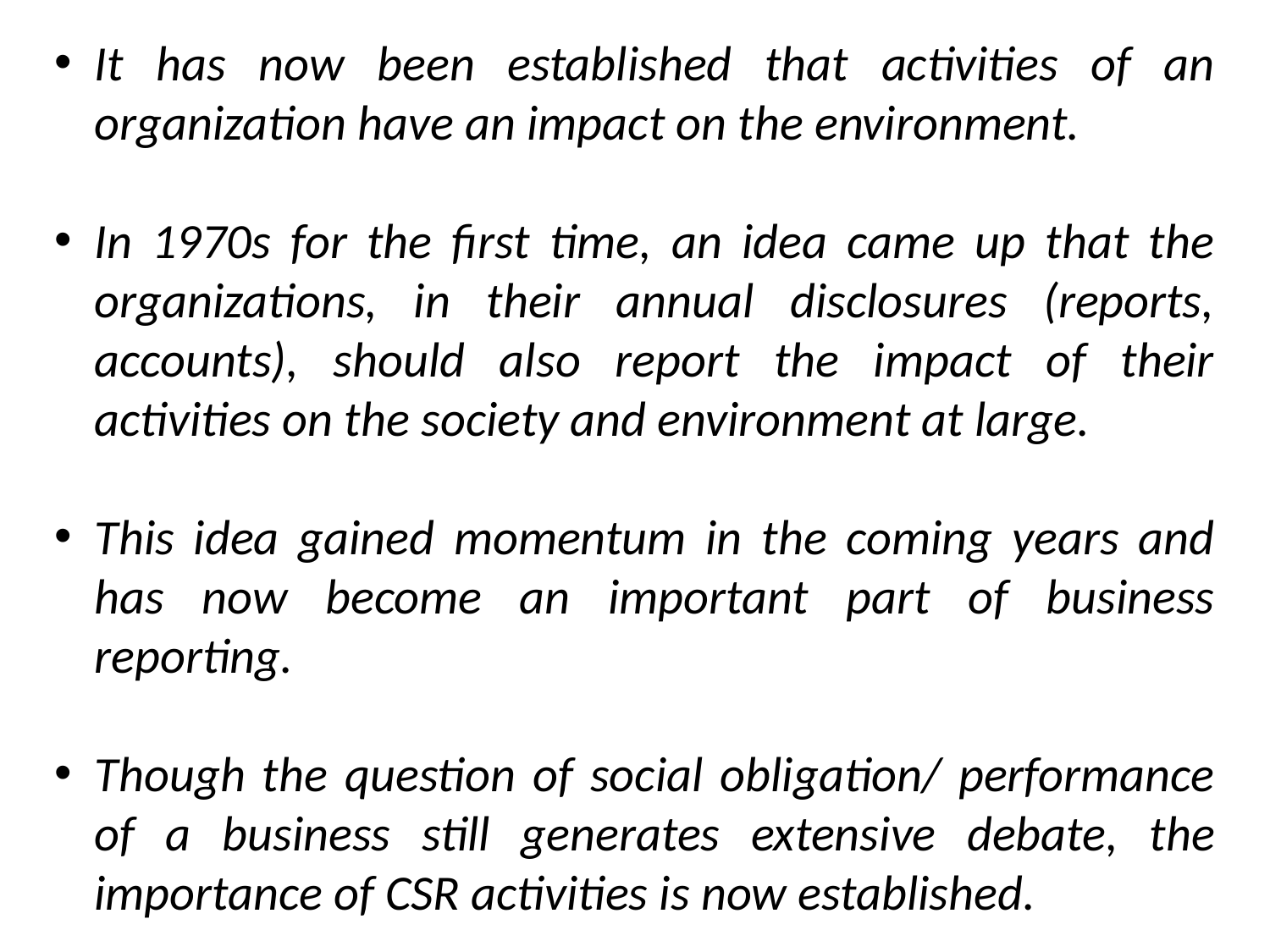

It has now been established that activities of an organization have an impact on the environment.

In 1970s for the first time, an idea came up that the organizations, in their annual disclosures (reports, accounts), should also report the impact of their activities on the society and environment at large.

This idea gained momentum in the coming years and has now become an important part of business reporting.

Though the question of social obligation/ performance of a business still generates extensive debate, the importance of CSR activities is now established.